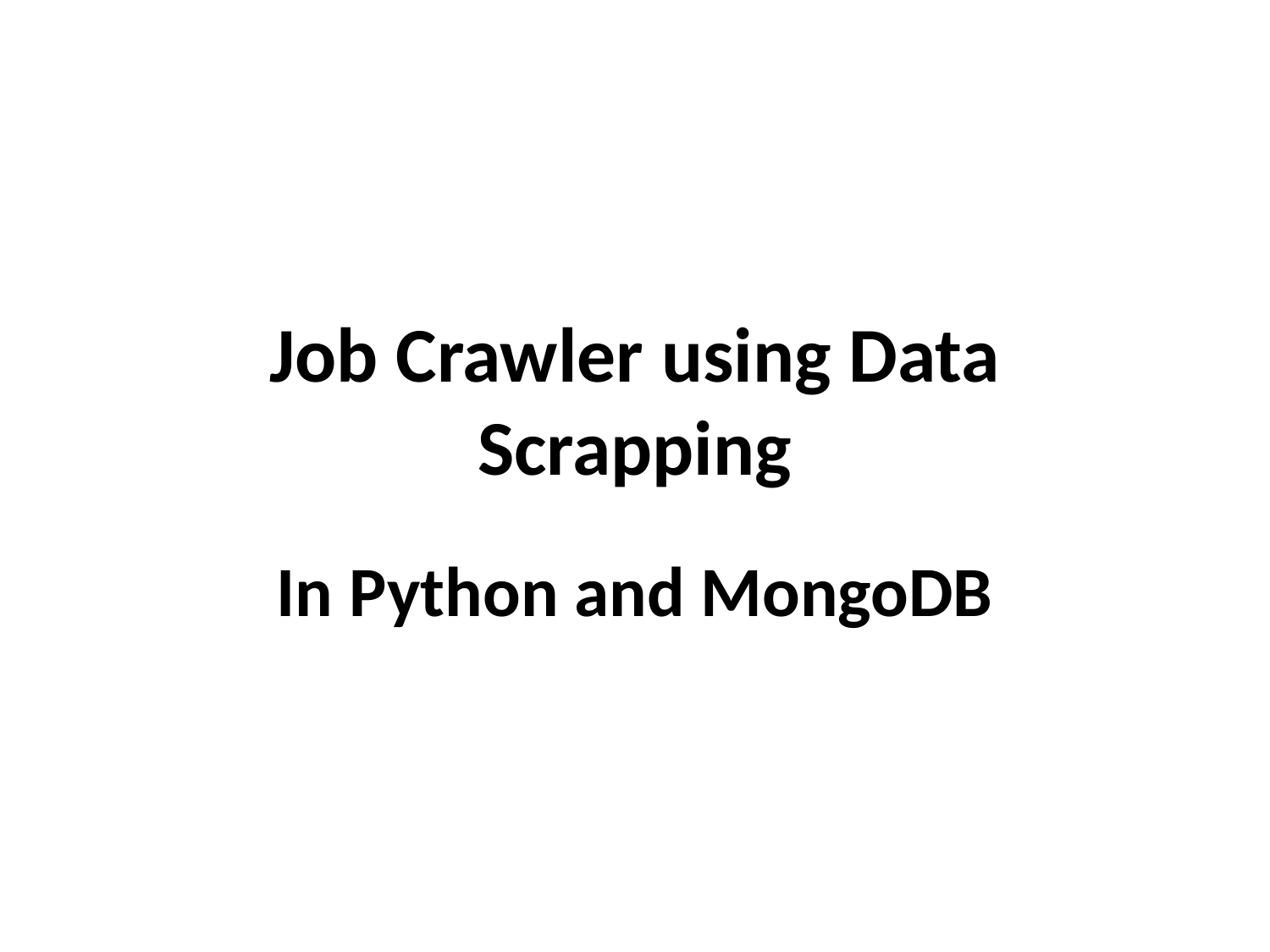

# Job Crawler using Data Scrapping
In Python and MongoDB